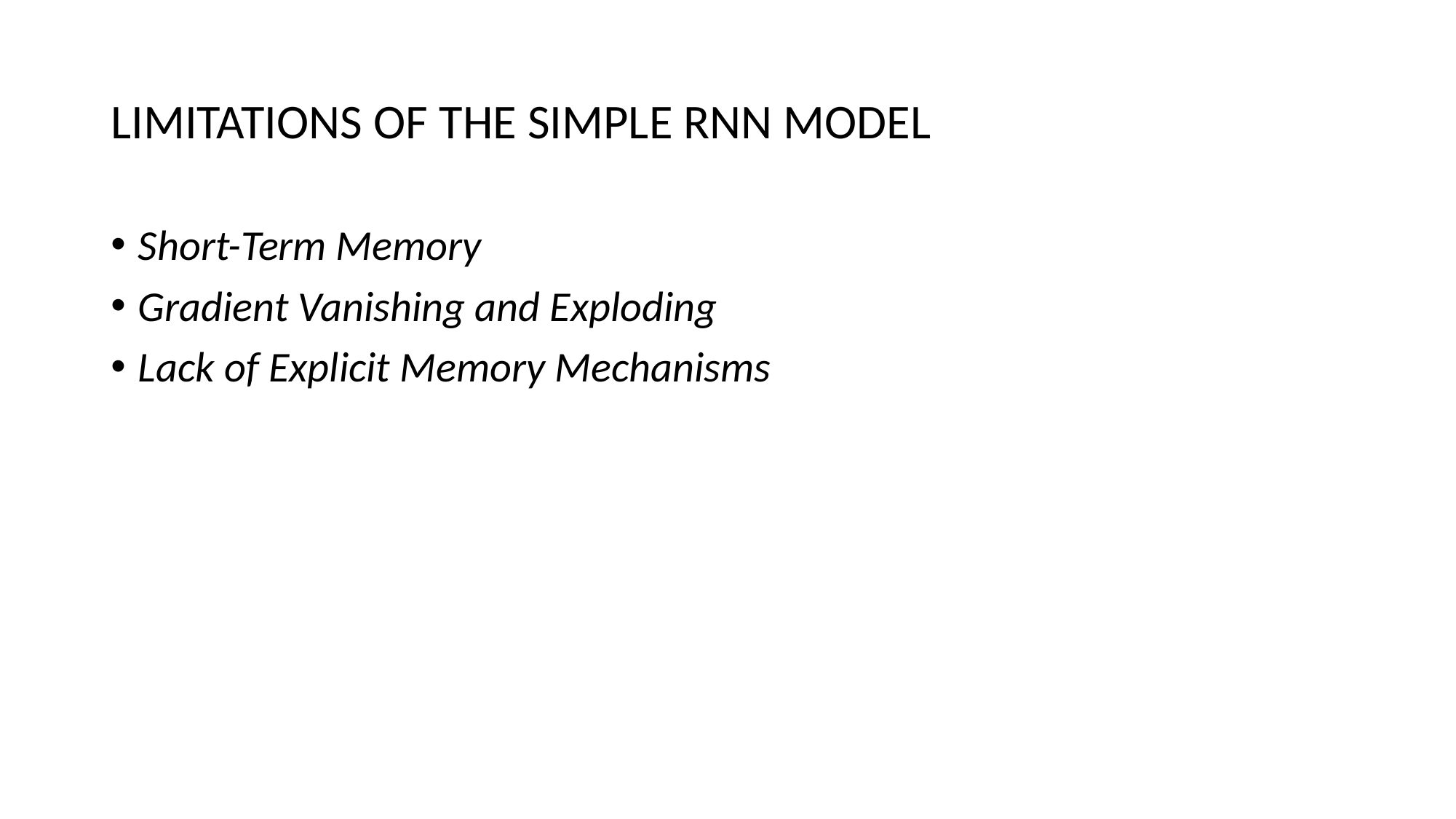

# LIMITATIONS OF THE SIMPLE RNN MODEL
Short-Term Memory
Gradient Vanishing and Exploding
Lack of Explicit Memory Mechanisms